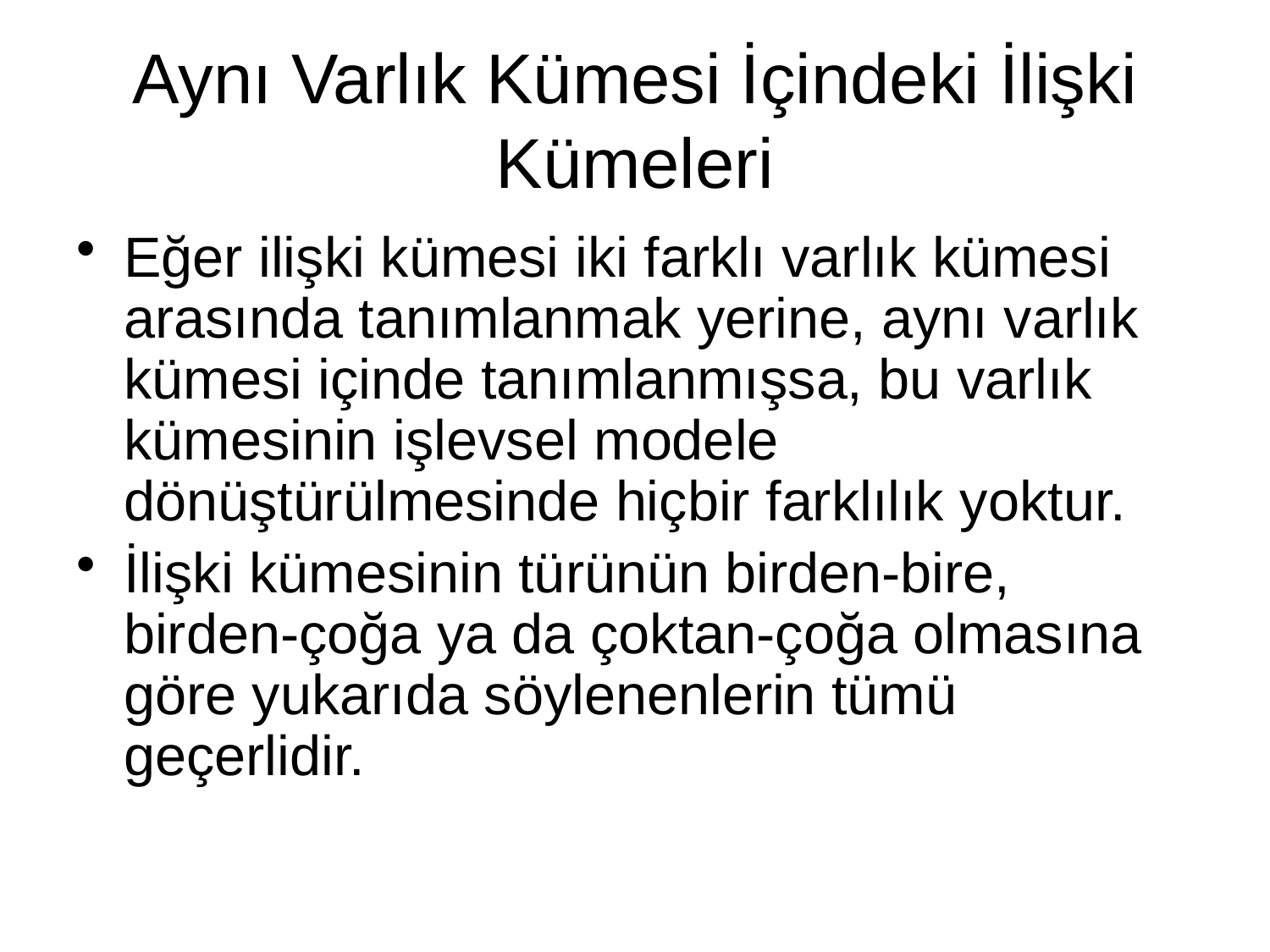

# Aynı Varlık Kümesi İçindeki İlişki Kümeleri
Eğer ilişki kümesi iki farklı varlık kümesi arasında tanımlanmak yerine, aynı varlık kümesi içinde tanımlanmışsa, bu varlık kümesinin işlevsel modele dönüştürülmesinde hiçbir farklılık yoktur.
İlişki kümesinin türünün birden-bire, birden-çoğa ya da çoktan-çoğa olmasına göre yukarıda söylenenlerin tümü geçerlidir.